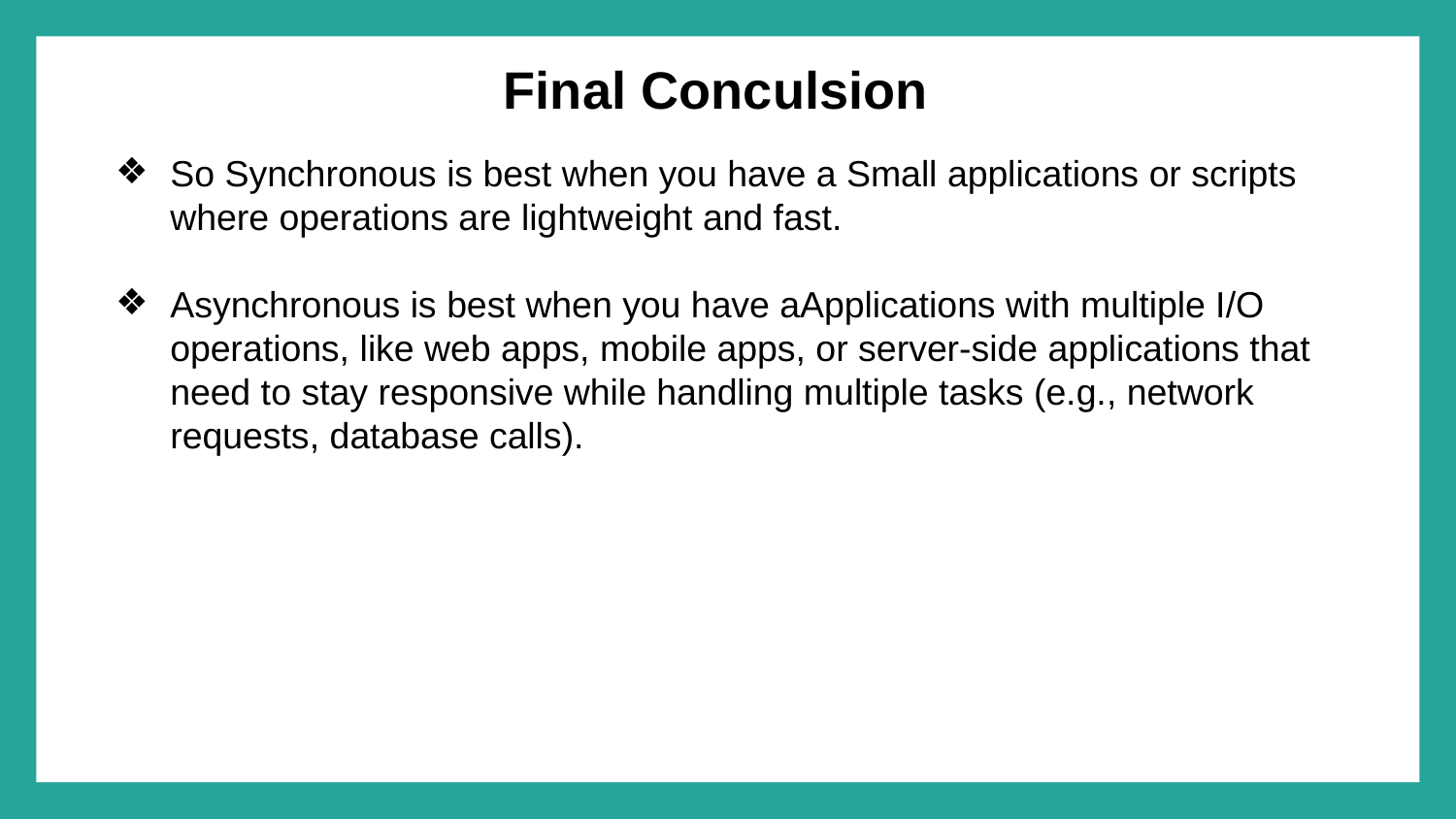

# Final Conculsion
So Synchronous is best when you have a Small applications or scripts where operations are lightweight and fast.

Asynchronous is best when you have aApplications with multiple I/O operations, like web apps, mobile apps, or server-side applications that need to stay responsive while handling multiple tasks (e.g., network requests, database calls).